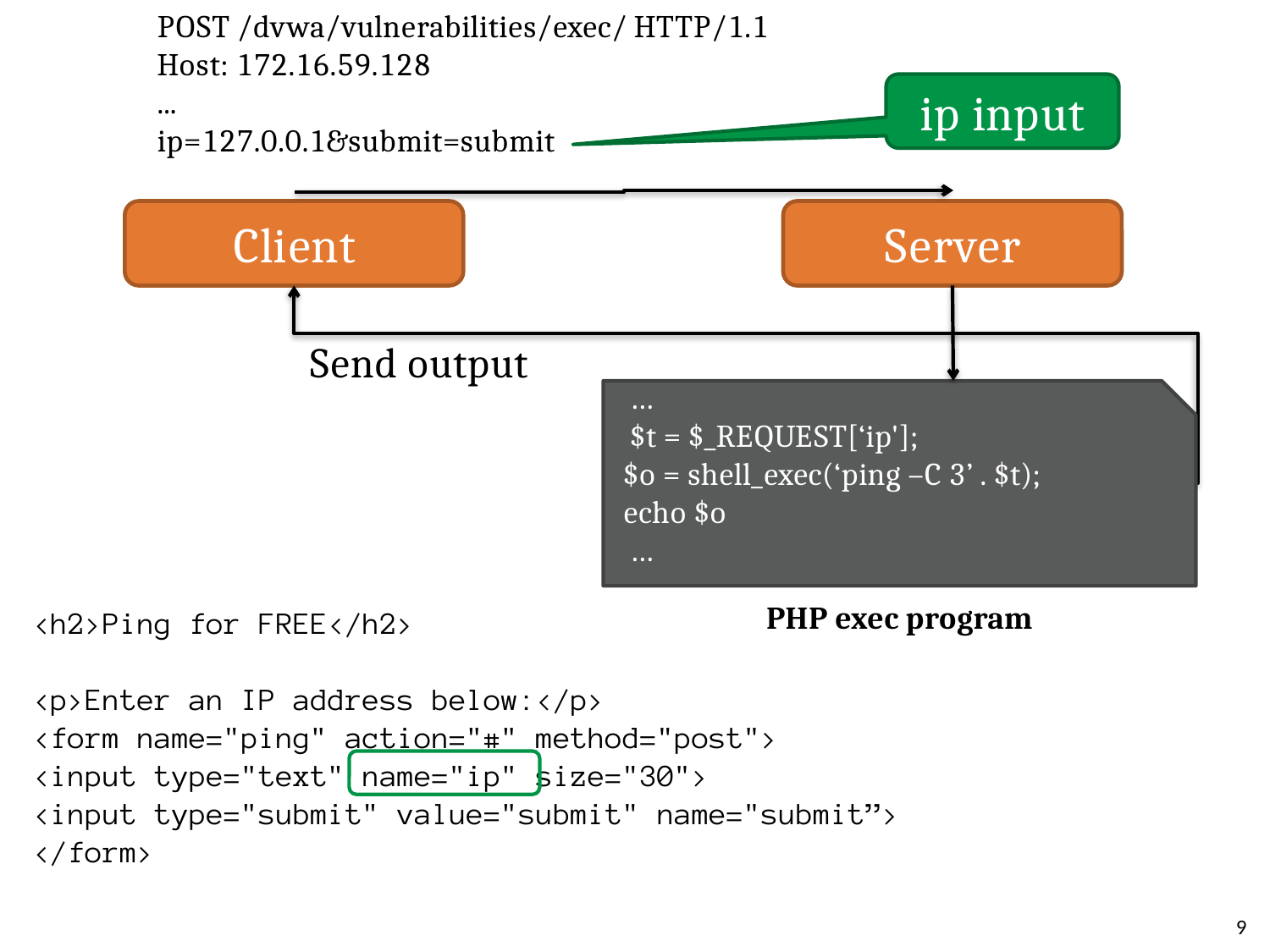

POST /dvwa/vulnerabilities/exec/ HTTP/1.1
Host: 172.16.59.128
...
ip=127.0.0.1&submit=submit
ip input
Client
Server
Send output
  …
  $t = $_REQUEST[‘ip'];
 $o = shell_exec(‘ping –C 3’ . $t);
 echo $o
  …

PHP exec program
<h2>Ping for FREE</h2>

<p>Enter an IP address below:</p>
<form name="ping" action="#" method="post">
<input type="text" name="ip" size="30">
<input type="submit" value="submit" name="submit”>
</form>

9